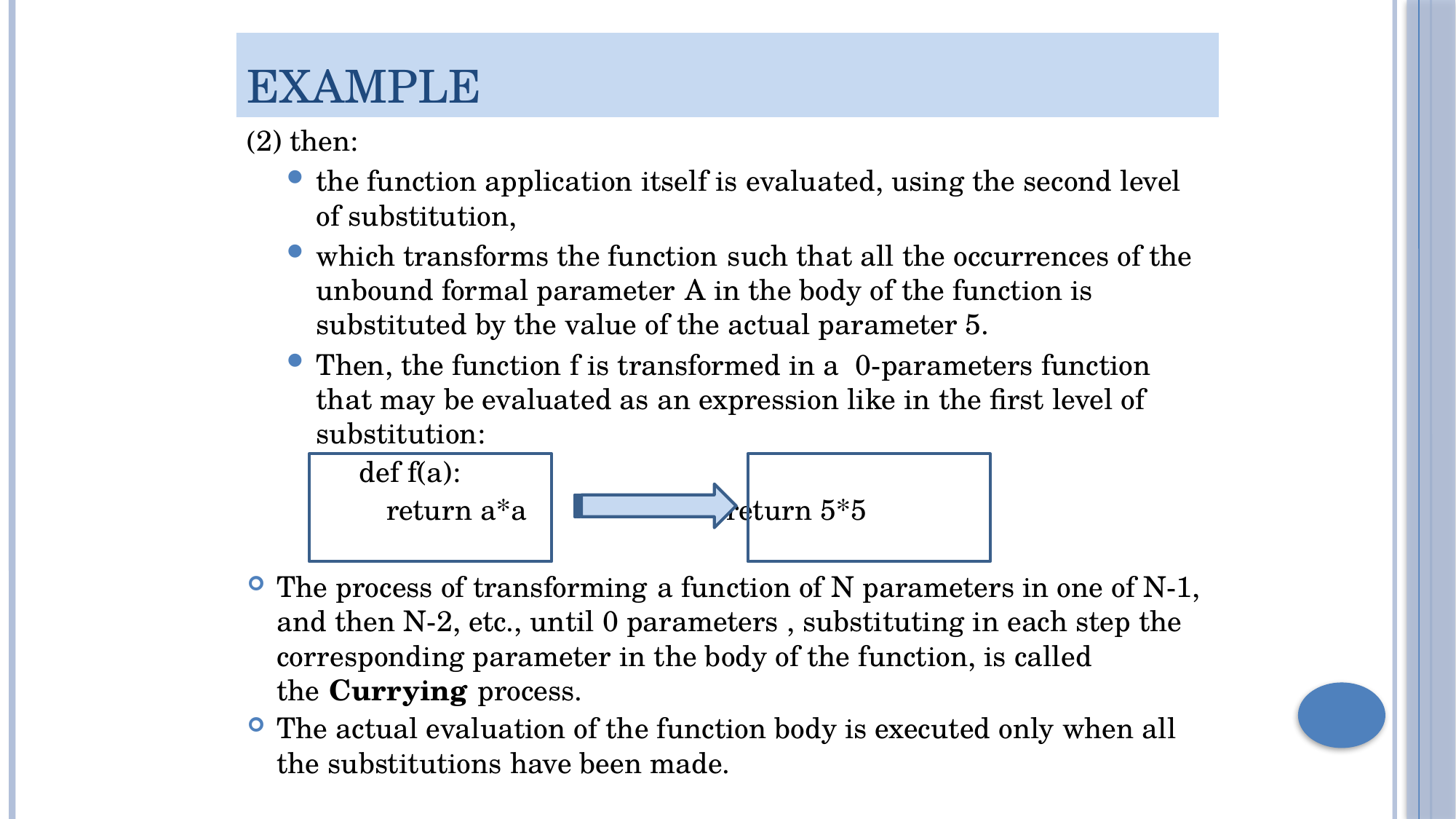

# example
(2) then:
the function application itself is evaluated, using the second level of substitution,
which transforms the function such that all the occurrences of the unbound formal parameter A in the body of the function is substituted by the value of the actual parameter 5.
Then, the function f is transformed in a  0-parameters function that may be evaluated as an expression like in the first level of substitution:
              def f(a):
                 return a*a                         return 5*5

The process of transforming a function of N parameters in one of N-1, and then N-2, etc., until 0 parameters , substituting in each step the corresponding parameter in the body of the function, is called the Currying process.
The actual evaluation of the function body is executed only when all the substitutions have been made.